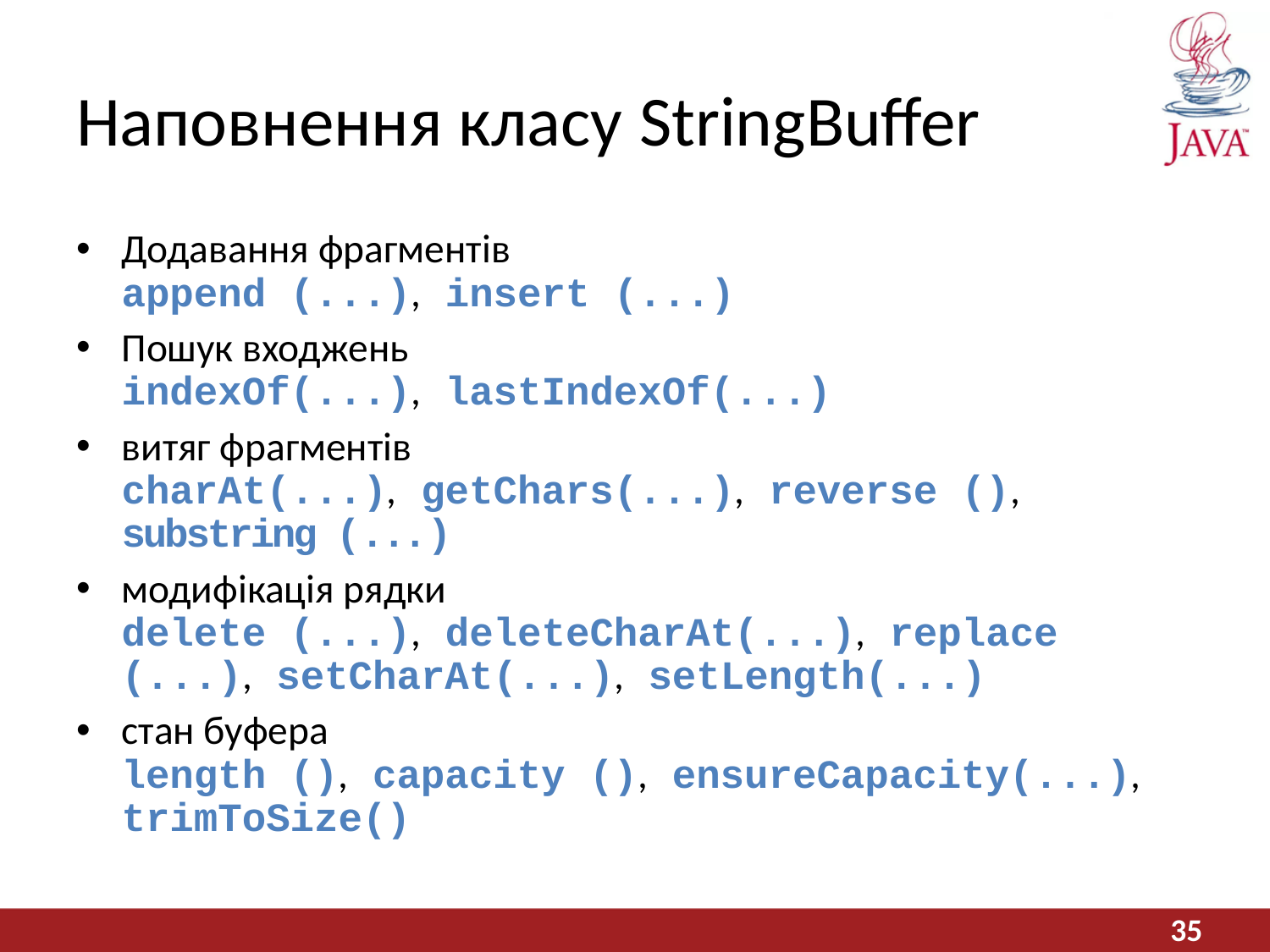

# Наповнення класу StringBuffer
Додавання фрагментів
append (...), insert (...)
Пошук входжень
indexOf(...), lastIndexOf(...)
витяг фрагментів
charAt(...), getChars(...), reverse (), substring (...)
модифікація рядки
delete (...), deleteCharAt(...), replace (...), setCharAt(...), setLength(...)
стан буфера
length (), capacity (), ensureCapacity(...), trimToSize()